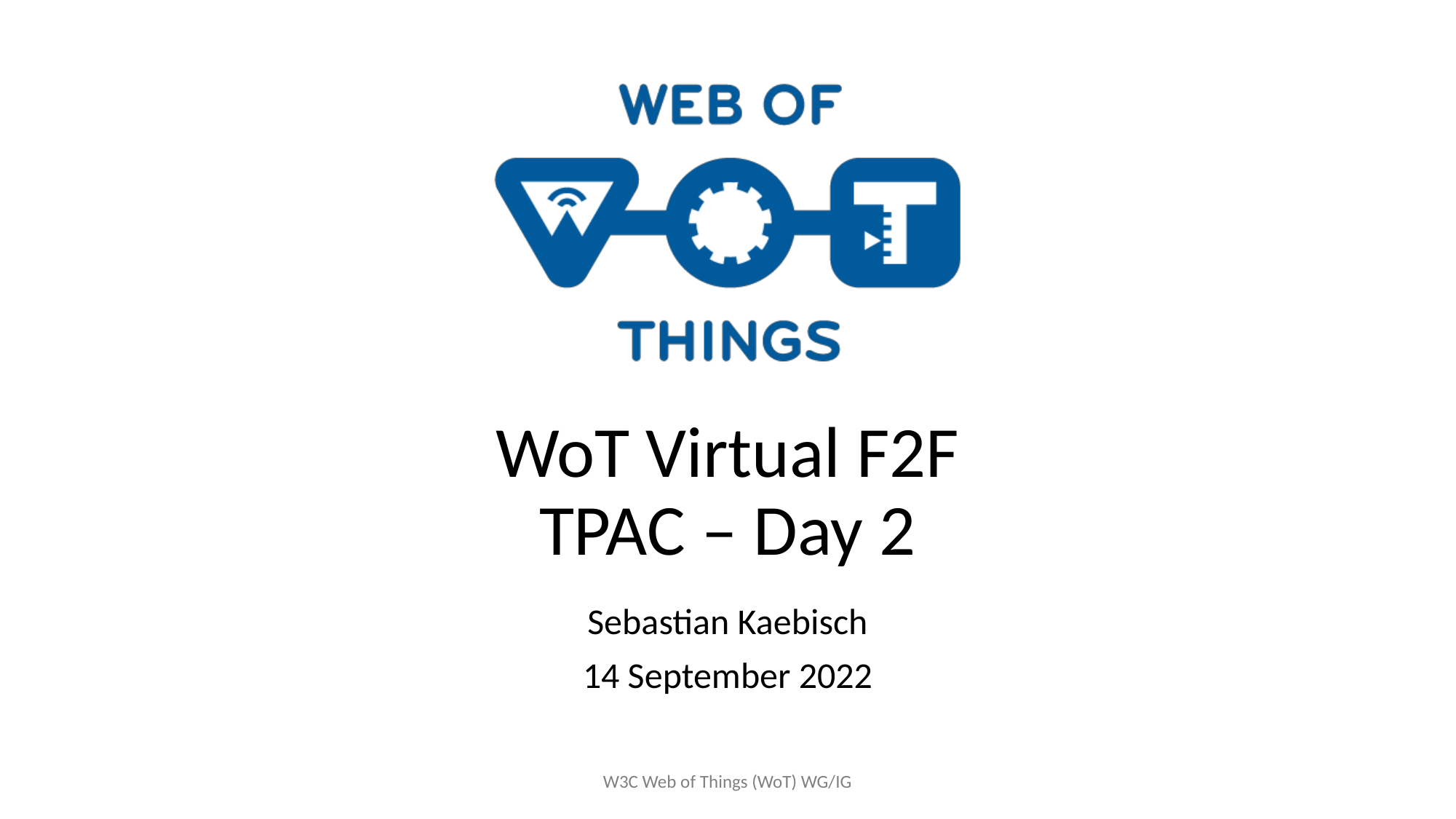

# WoT Virtual F2F TPAC – Day 2
Sebastian Kaebisch
14 September 2022
W3C Web of Things (WoT) WG/IG